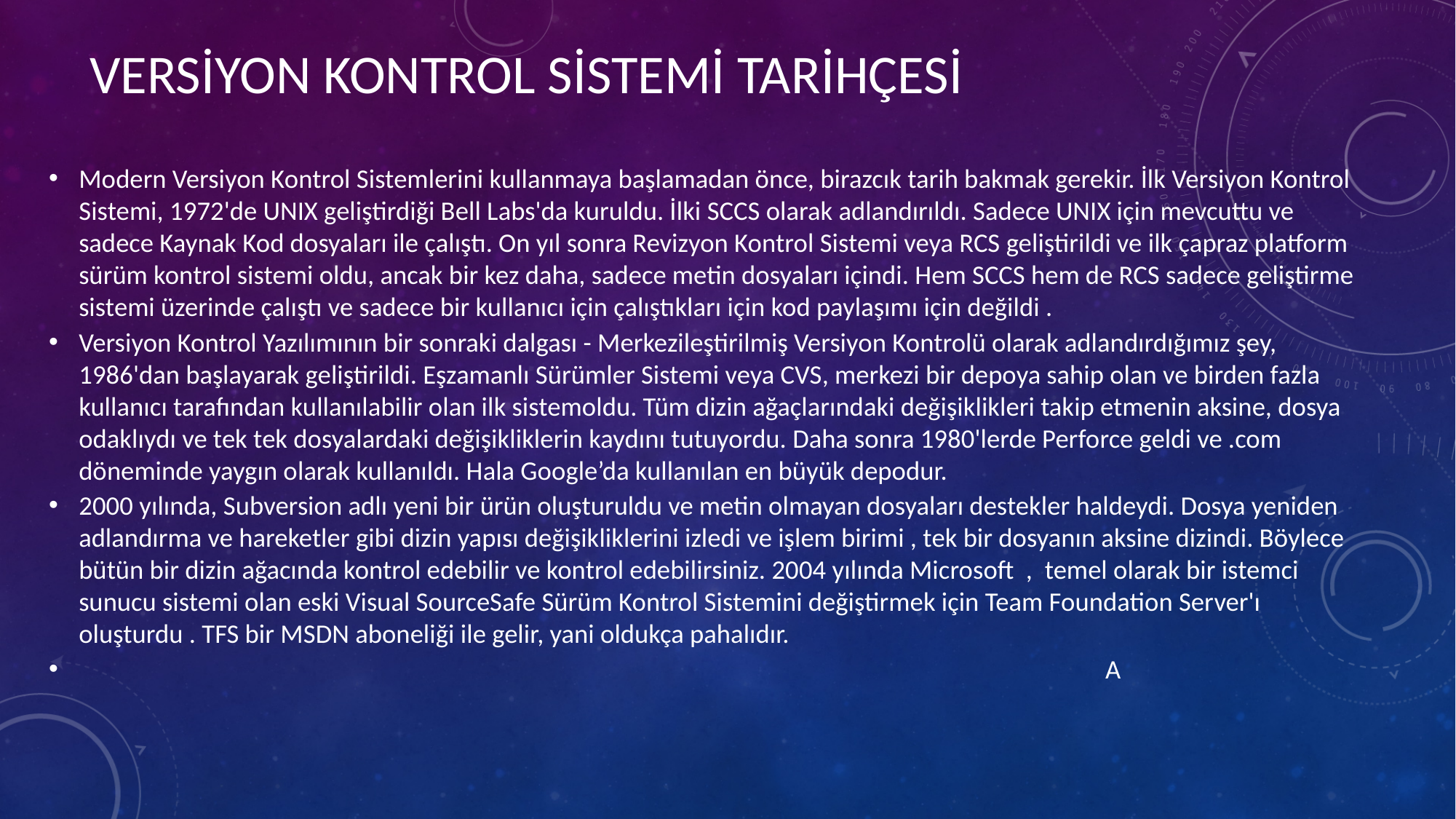

# Versiyon kontrol sistemi tarihçesi
Modern Versiyon Kontrol Sistemlerini kullanmaya başlamadan önce, birazcık tarih bakmak gerekir. İlk Versiyon Kontrol Sistemi, 1972'de UNIX geliştirdiği Bell Labs'da kuruldu. İlki SCCS olarak adlandırıldı. Sadece UNIX için mevcuttu ve sadece Kaynak Kod dosyaları ile çalıştı. On yıl sonra Revizyon Kontrol Sistemi veya RCS geliştirildi ve ilk çapraz platform sürüm kontrol sistemi oldu, ancak bir kez daha, sadece metin dosyaları içindi. Hem SCCS hem de RCS sadece geliştirme sistemi üzerinde çalıştı ve sadece bir kullanıcı için çalıştıkları için kod paylaşımı için değildi .
Versiyon Kontrol Yazılımının bir sonraki dalgası - Merkezileştirilmiş Versiyon Kontrolü olarak adlandırdığımız şey, 1986'dan başlayarak geliştirildi. Eşzamanlı Sürümler Sistemi veya CVS, merkezi bir depoya sahip olan ve birden fazla kullanıcı tarafından kullanılabilir olan ilk sistemoldu. Tüm dizin ağaçlarındaki değişiklikleri takip etmenin aksine, dosya odaklıydı ve tek tek dosyalardaki değişikliklerin kaydını tutuyordu. Daha sonra 1980'lerde Perforce geldi ve .com döneminde yaygın olarak kullanıldı. Hala Google’da kullanılan en büyük depodur.
2000 yılında, Subversion adlı yeni bir ürün oluşturuldu ve metin olmayan dosyaları destekler haldeydi. Dosya yeniden adlandırma ve hareketler gibi dizin yapısı değişikliklerini izledi ve işlem birimi , tek bir dosyanın aksine dizindi. Böylece bütün bir dizin ağacında kontrol edebilir ve kontrol edebilirsiniz. 2004 yılında Microsoft  ,  temel olarak bir istemci sunucu sistemi olan eski Visual SourceSafe Sürüm Kontrol Sistemini değiştirmek için Team Foundation Server'ı oluşturdu . TFS bir MSDN aboneliği ile gelir, yani oldukça pahalıdır.
                                                                                                                                                                           A